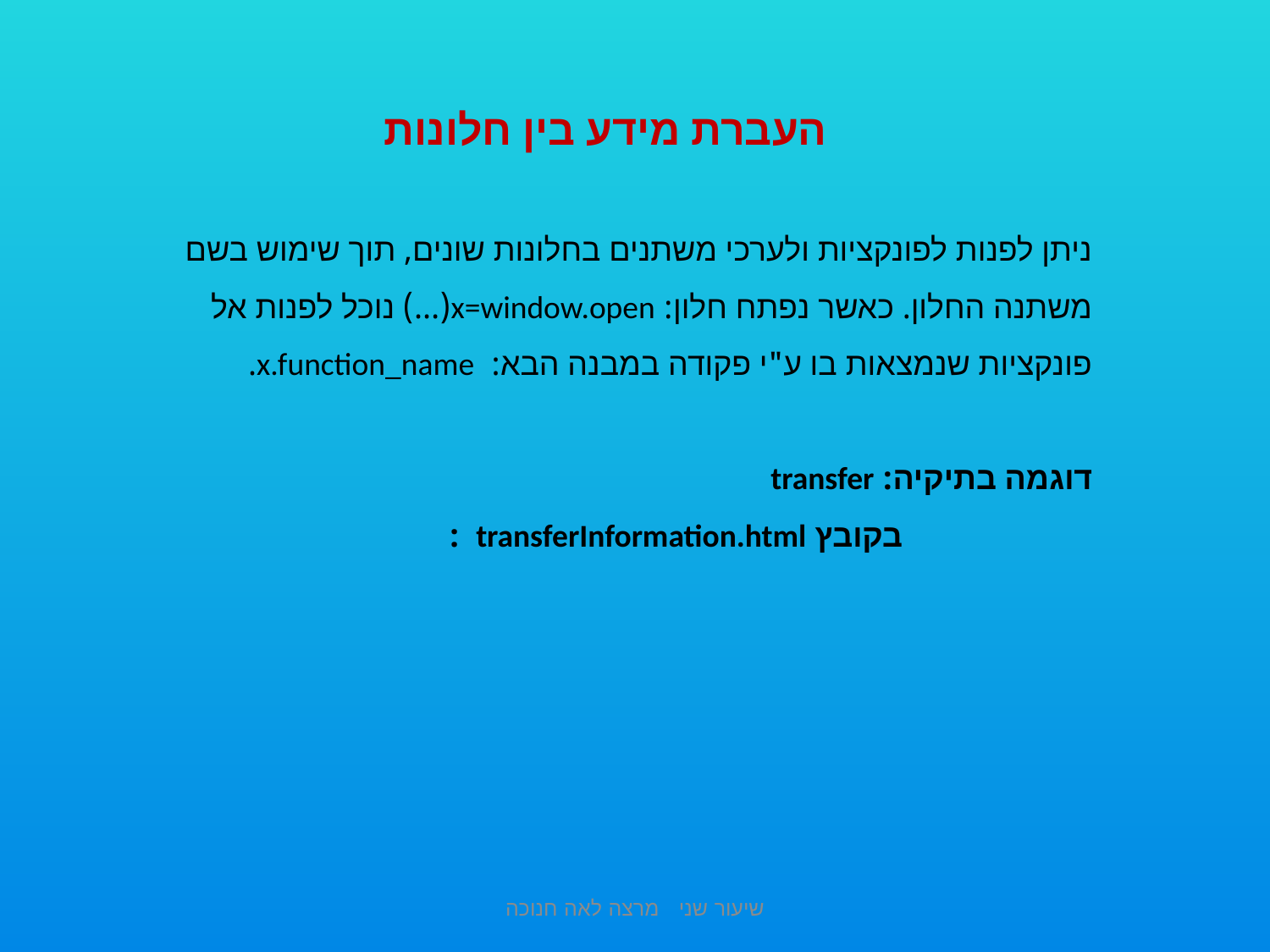

העברת מידע בין חלונות

ניתן לפנות לפונקציות ולערכי משתנים בחלונות שונים, תוך שימוש בשם משתנה החלון. כאשר נפתח חלון: x=window.open(…) נוכל לפנות אל פונקציות שנמצאות בו ע"י פקודה במבנה הבא:  x.function_name.

דוגמה בתיקיה: transfer
                       בקובץ transferInformation.html  :

שיעור שני   מרצה לאה חנוכה